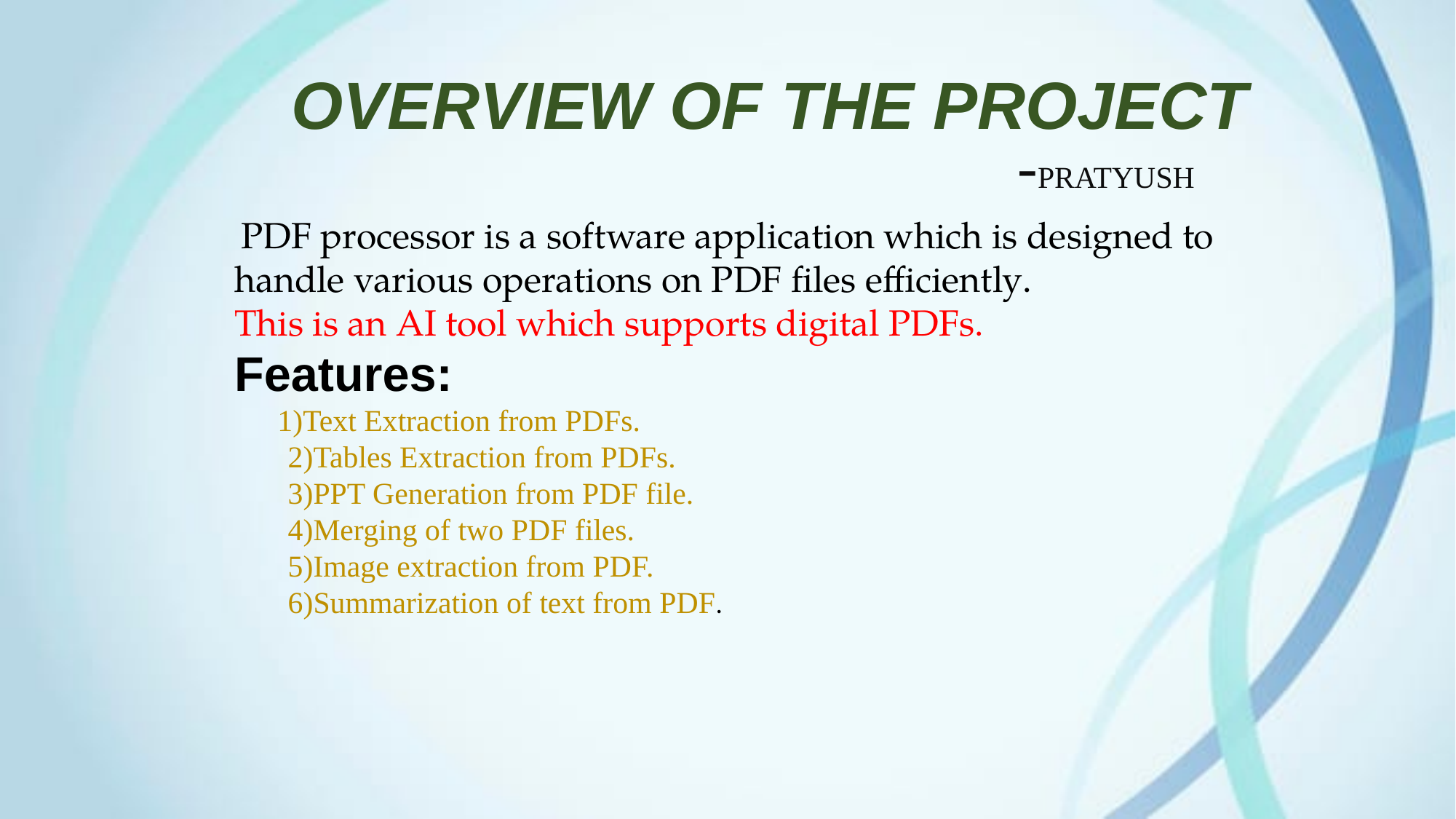

OVERVIEW OF THE PROJECT
-PRATYUSH
 PDF processor is a software application which is designed to handle various operations on PDF files efficiently.
This is an AI tool which supports digital PDFs.
Features:
       1)Text Extraction from PDFs.
       2)Tables Extraction from PDFs.
       3)PPT Generation from PDF file.
       4)Merging of two PDF files.
       5)Image extraction from PDF.
       6)Summarization of text from PDF.